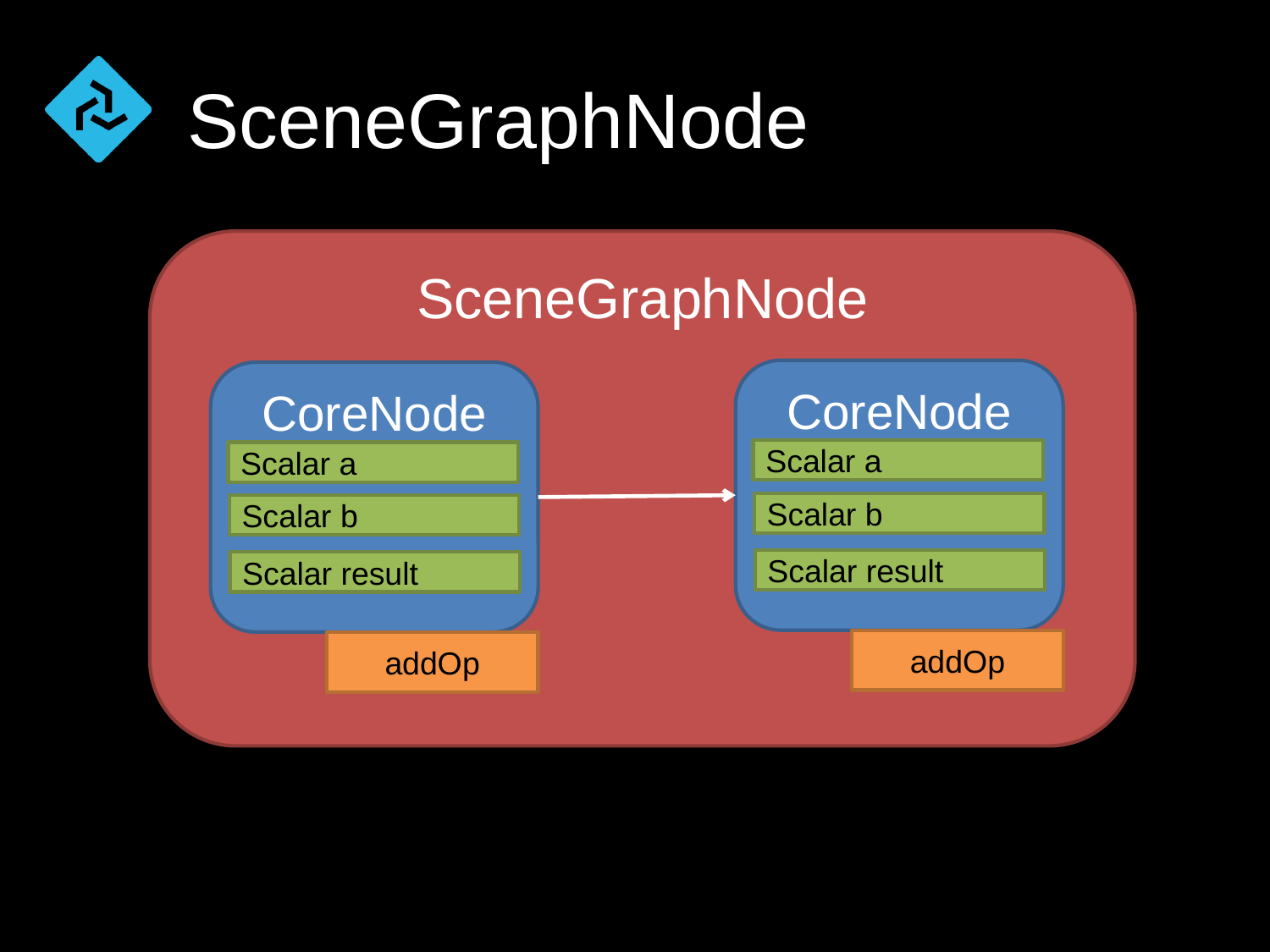

# SceneGraphNode
SceneGraphNode
CoreNode
Scalar a
Scalar b
Scalar result
addOp
CoreNode
Scalar a
Scalar b
Scalar result
addOp